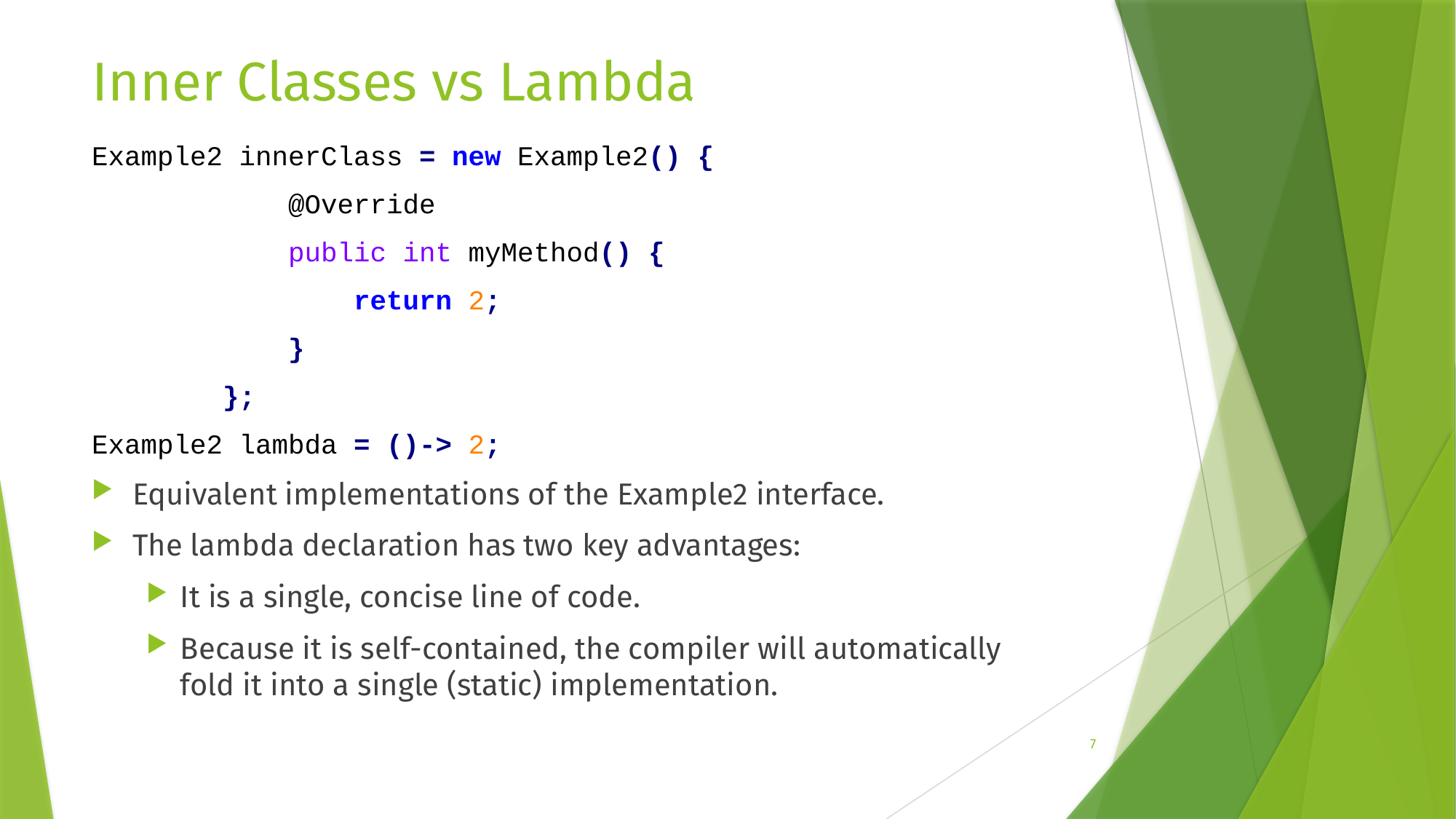

# Inner Classes vs Lambda
Example2 innerClass = new Example2() {
            @Override
            public int myMethod() {
                return 2;
            }
        };
Example2 lambda = ()-> 2;
Equivalent implementations of the Example2 interface.
The lambda declaration has two key advantages:
It is a single, concise line of code.
Because it is self-contained, the compiler will automatically fold it into a single (static) implementation.
7